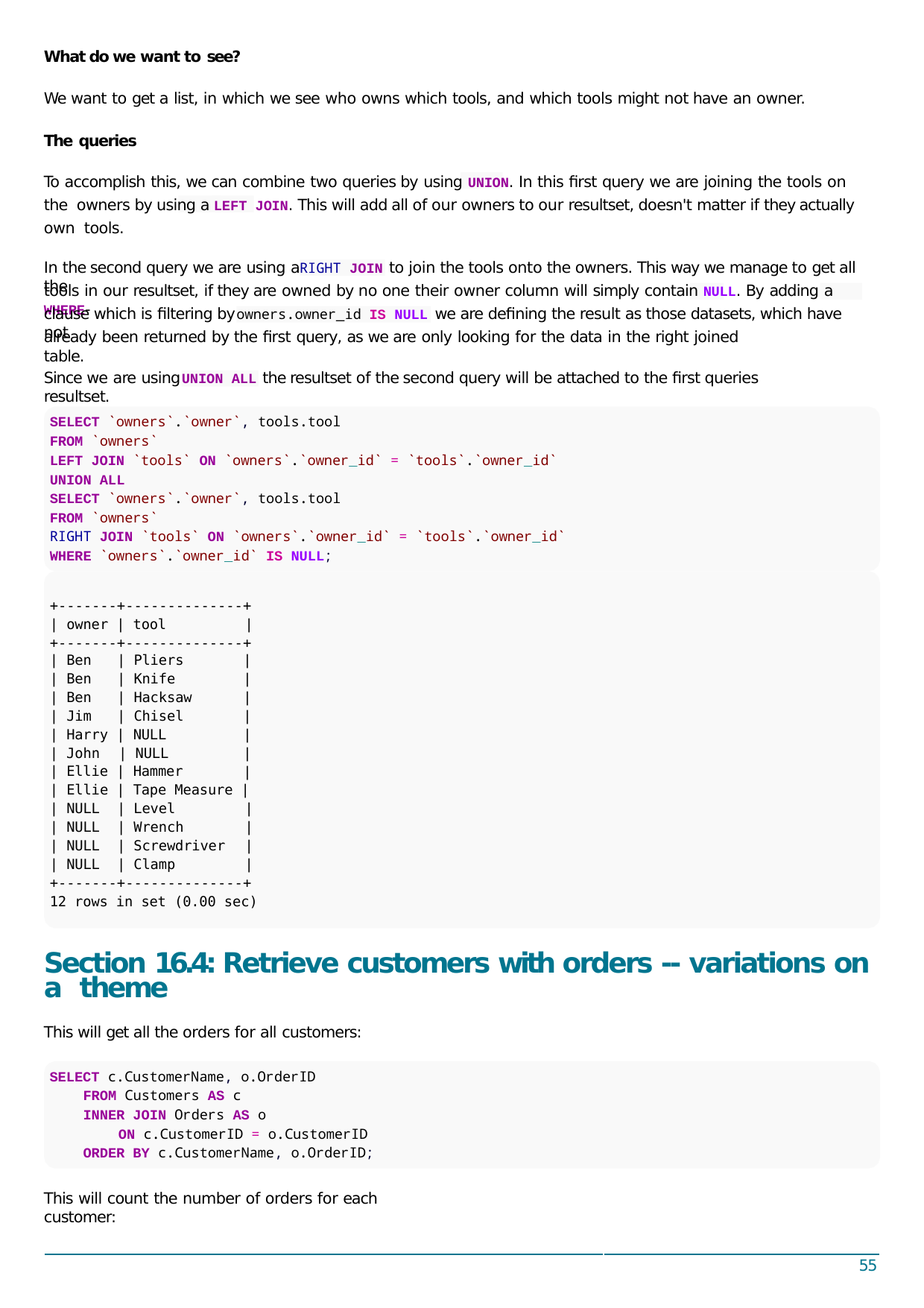

What do we want to see?

We want to get a list, in which we see who owns which tools, and which tools might not have an owner.

The queries
To accomplish this, we can combine two queries by using UNION. In this ﬁrst query we are joining the tools on the  owners by using a LEFT JOIN. This will add all of our owners to our resultset, doesn't matter if they actually own  tools.

In the second query we are using a	to join the tools onto the owners. This way we manage to get all the
RIGHT JOIN
tools in our resultset, if they are owned by no one their owner column will simply contain NULL. By adding a WHERE-

clause which is ﬁltering by	we are deﬁning the result as those datasets, which have not
owners.owner_id IS NULL
already been returned by the ﬁrst query, as we are only looking for the data in the right joined table.
Since we are using	the resultset of the second query will be attached to the ﬁrst queries resultset.
UNION ALL

SELECT `owners`.`owner`, tools.tool
FROM `owners`
LEFT JOIN `tools` ON `owners`.`owner_id` = `tools`.`owner_id`
UNION ALL
SELECT `owners`.`owner`, tools.tool
FROM `owners`
RIGHT JOIN `tools` ON `owners`.`owner_id` = `tools`.`owner_id`
WHERE `owners`.`owner_id` IS NULL;

+-------+--------------+
| owner | tool	|
+-------+--------------+

| Ben
| Ben
| Ben
| Jim
| Pliers
| Knife
| Hacksaw
| Chisel
|
|
|
|
|
|
|
| Harry | NULL
| John	| NULL
| Ellie | Hammer
| Ellie | Tape Measure |
| NULL
| NULL
| NULL
| NULL
| Level	|
| Wrench	|
| Screwdriver	|
| Clamp	|
+-------+--------------+
12 rows in set (0.00 sec)
Section 16.4: Retrieve customers with orders -- variations on a  theme
This will get all the orders for all customers:

SELECT c.CustomerName, o.OrderID
FROM Customers AS c
INNER JOIN Orders AS o
ON c.CustomerID = o.CustomerID
ORDER BY c.CustomerName, o.OrderID;

This will count the number of orders for each customer:

55